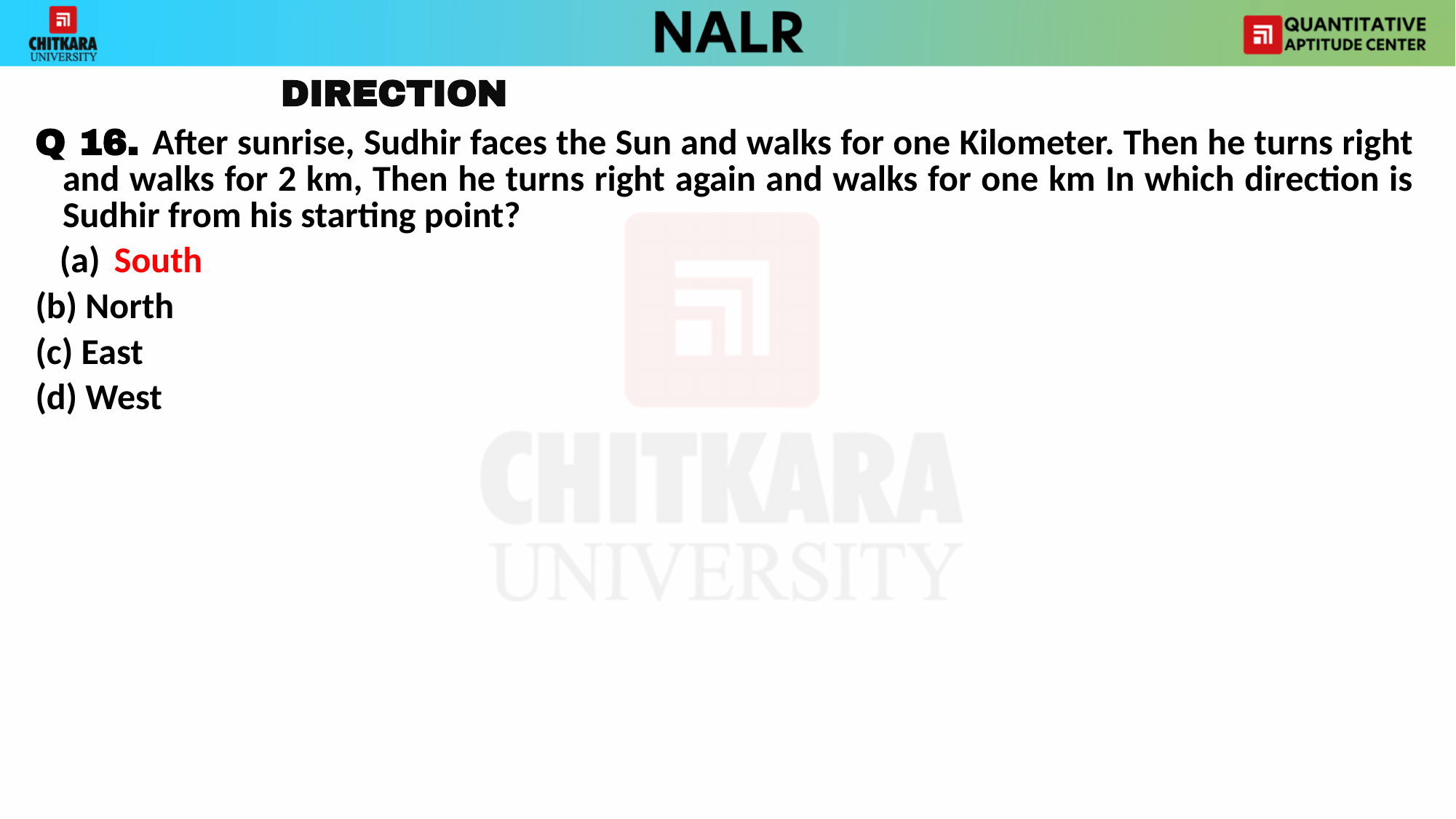

DIRECTION
Q 16. After sunrise, Sudhir faces the Sun and walks for one Kilometer. Then he turns right and walks for 2 km, Then he turns right again and walks for one km In which direction is Sudhir from his starting point?
South
(b) North
(c) East
(d) West